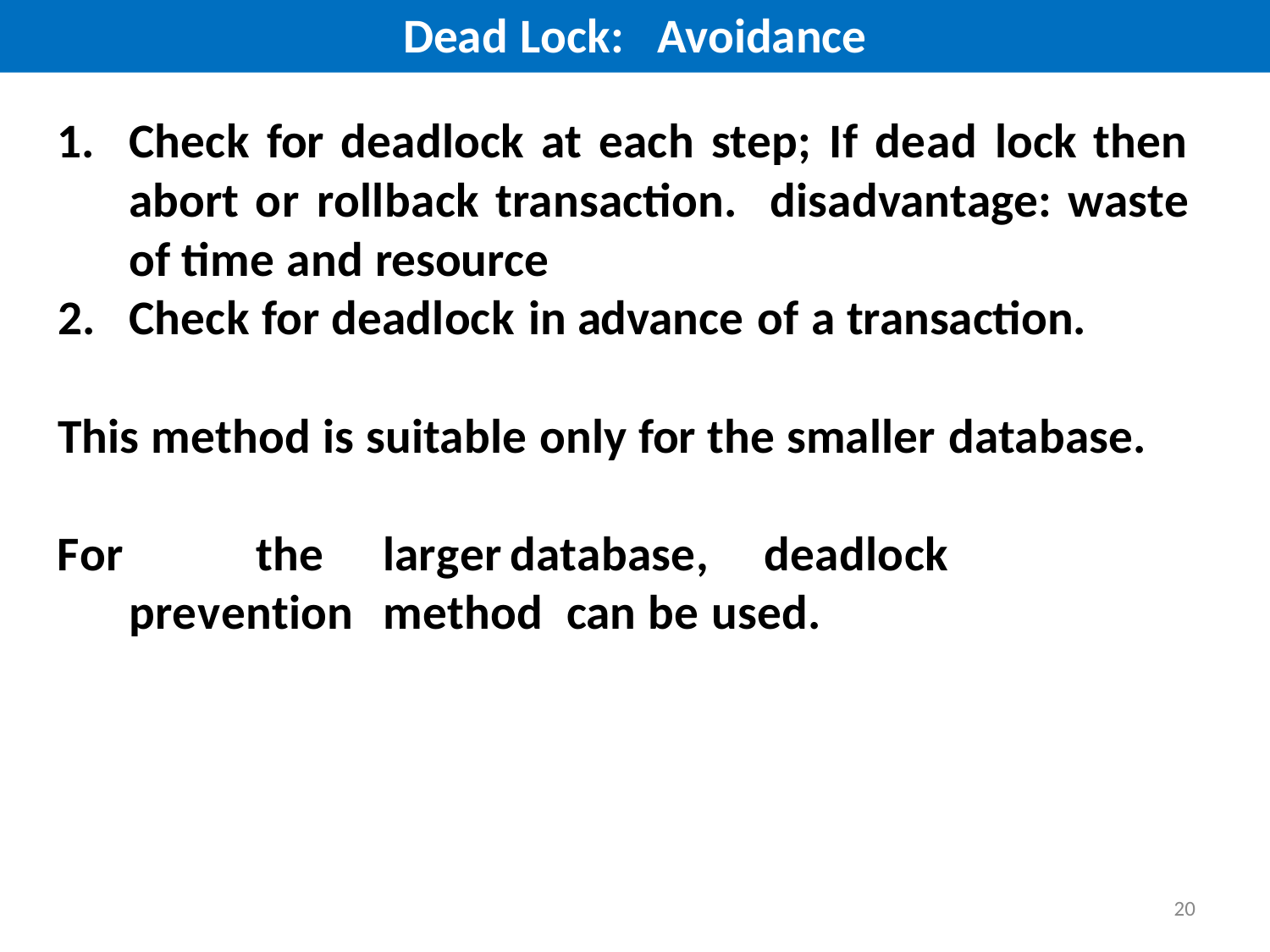

Dead Lock:	Avoidance

Check for deadlock at each step; If dead lock then  abort or rollback transaction.  disadvantage: waste  of time and resource
Check for deadlock in advance of a transaction.

This method is suitable only for the smaller database.

For		the	larger	database,	deadlock	prevention	method  can be used.
20